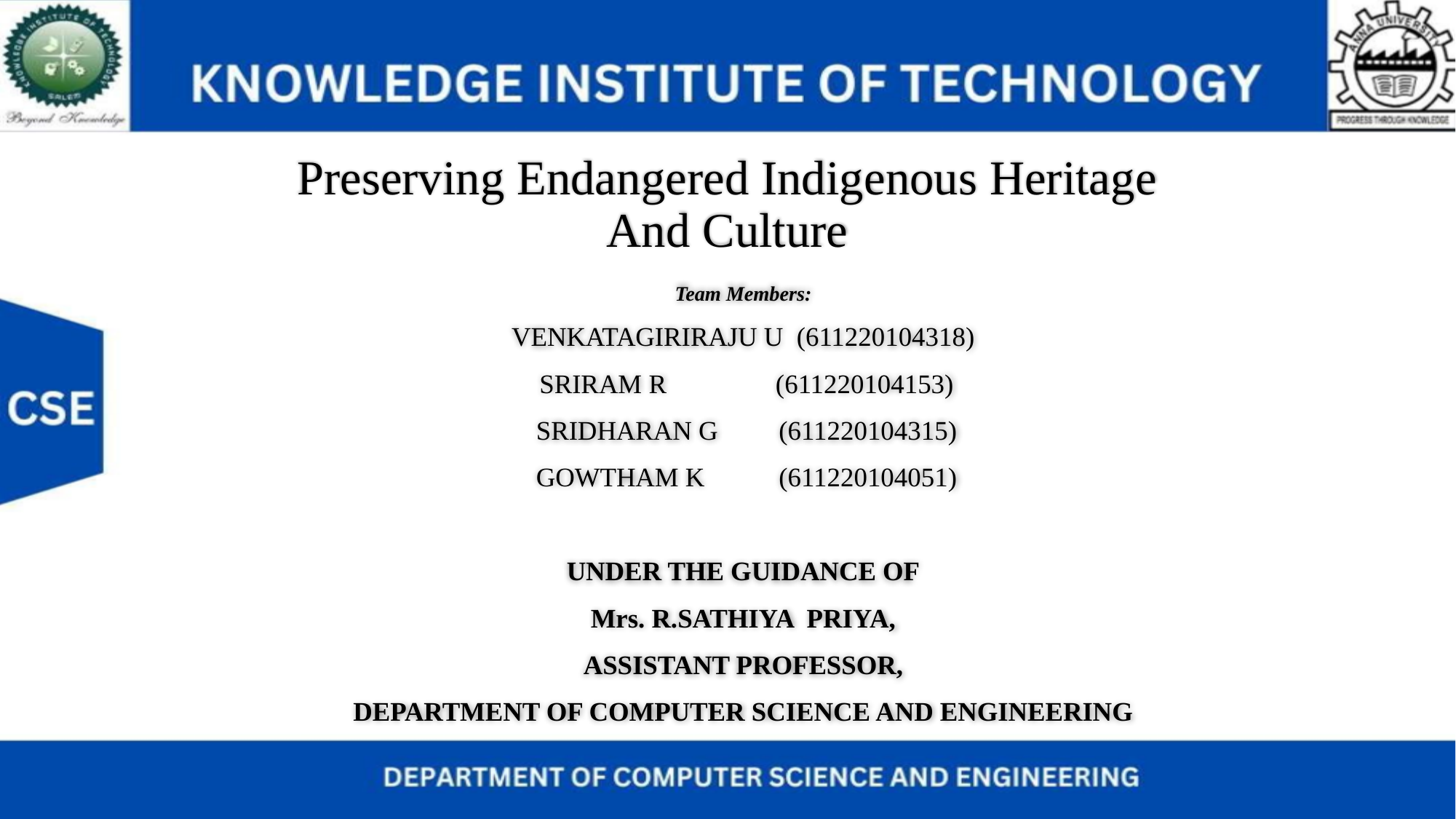

# Preserving Endangered Indigenous Heritage And Culture

Team Members:
VENKATAGIRIRAJU U  (611220104318)
 SRIRAM R             	   (611220104153)
 SRIDHARAN G		    (611220104315)
 GOWTHAM K		    (611220104051)

UNDER THE GUIDANCE OF
Mrs. R.SATHIYA  PRIYA,
ASSISTANT PROFESSOR,
DEPARTMENT OF COMPUTER SCIENCE AND ENGINEERING